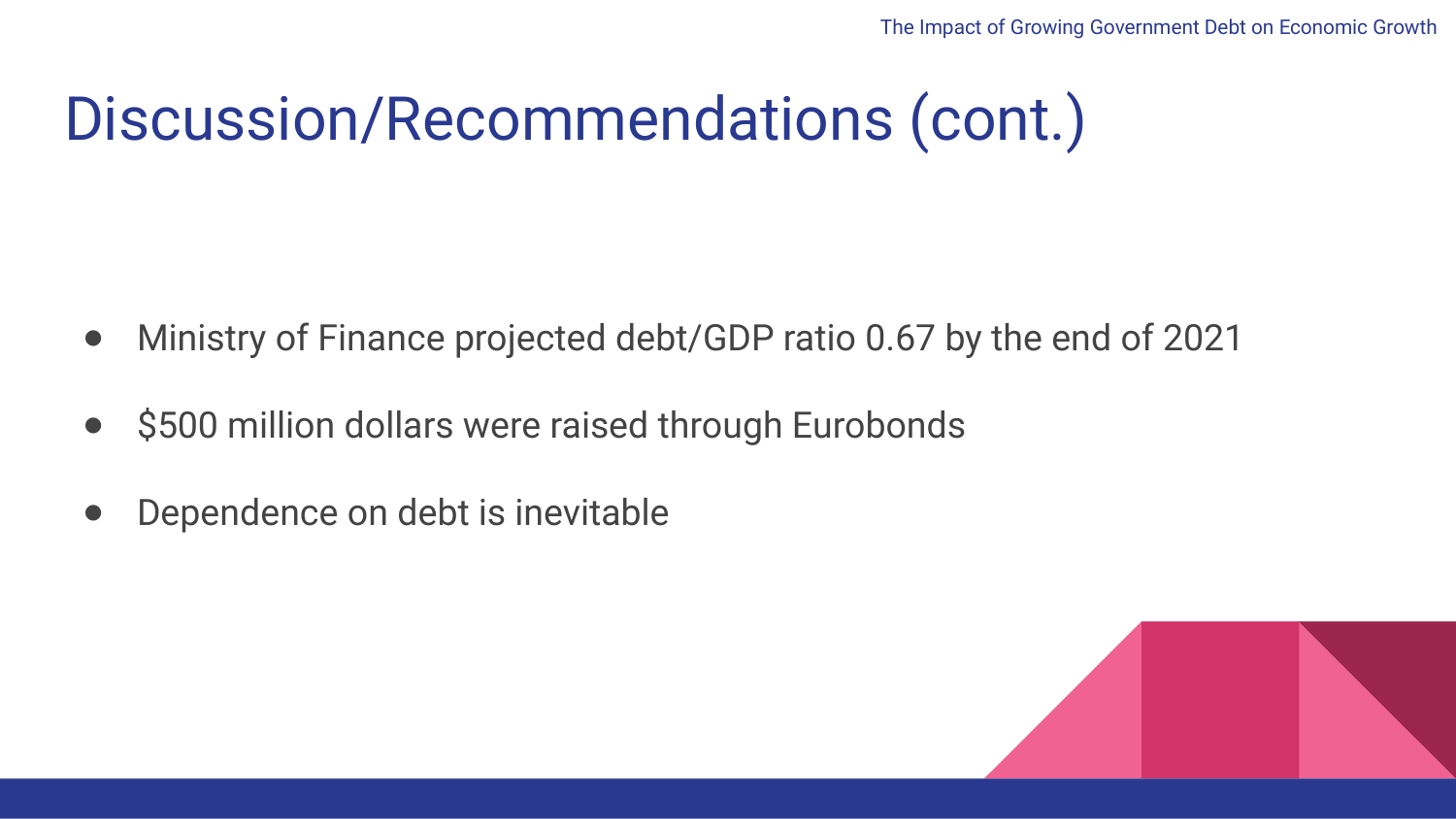

The Impact of Growing Government Debt on Economic Growth
# Discussion/Recommendations (cont.)
Ministry of Finance projected debt/GDP ratio 0.67 by the end of 2021
$500 million dollars were raised through Eurobonds
Dependence on debt is inevitable